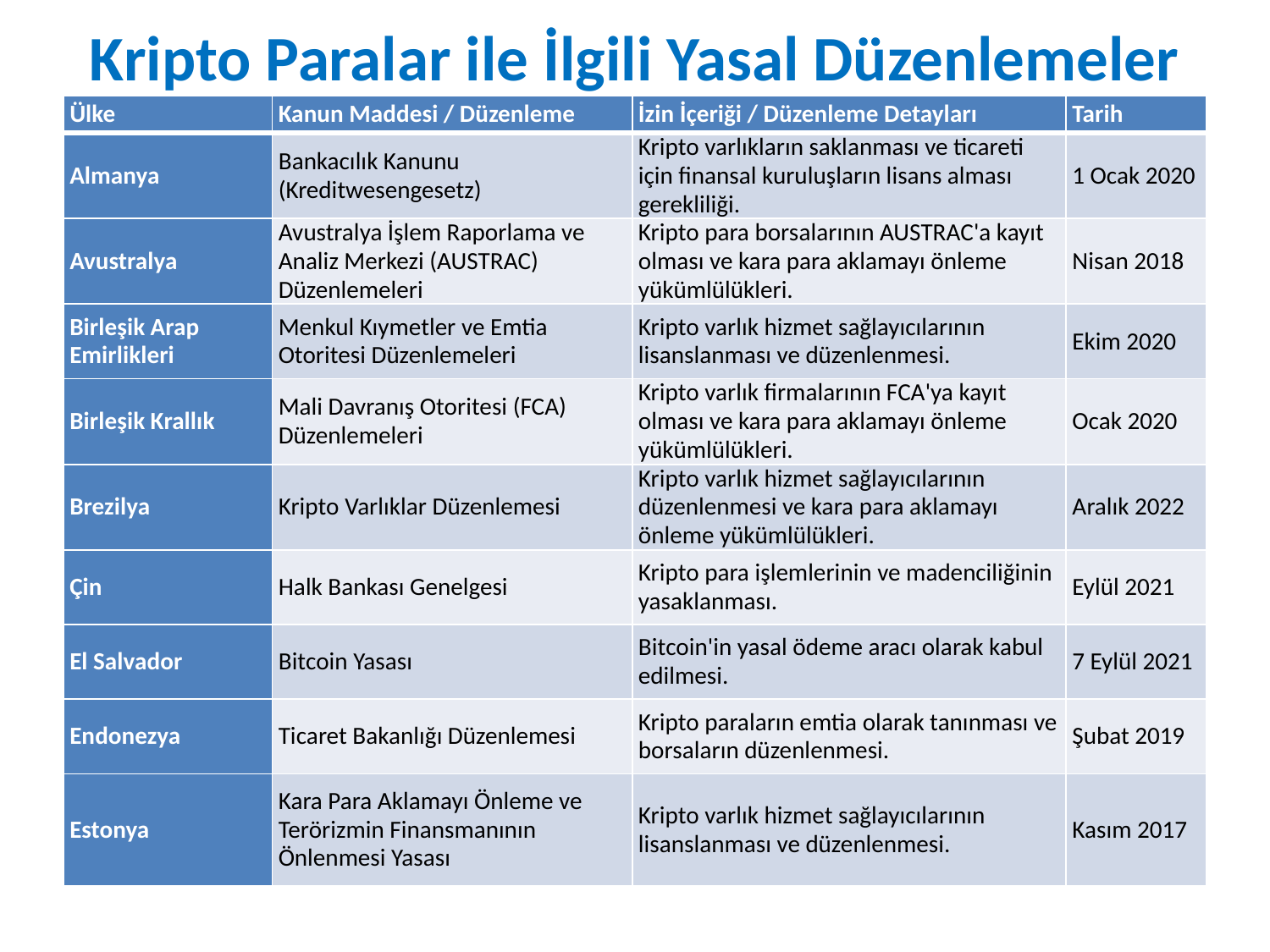

# Kripto Paralar ile İlgili Yasal Düzenlemeler
| Ülke | Kanun Maddesi / Düzenleme | İzin İçeriği / Düzenleme Detayları | Tarih |
| --- | --- | --- | --- |
| Almanya | Bankacılık Kanunu (Kreditwesengesetz) | Kripto varlıkların saklanması ve ticareti için finansal kuruluşların lisans alması gerekliliği. | 1 Ocak 2020 |
| Avustralya | Avustralya İşlem Raporlama ve Analiz Merkezi (AUSTRAC) Düzenlemeleri | Kripto para borsalarının AUSTRAC'a kayıt olması ve kara para aklamayı önleme yükümlülükleri. | Nisan 2018 |
| Birleşik Arap Emirlikleri | Menkul Kıymetler ve Emtia Otoritesi Düzenlemeleri | Kripto varlık hizmet sağlayıcılarının lisanslanması ve düzenlenmesi. | Ekim 2020 |
| Birleşik Krallık | Mali Davranış Otoritesi (FCA) Düzenlemeleri | Kripto varlık firmalarının FCA'ya kayıt olması ve kara para aklamayı önleme yükümlülükleri. | Ocak 2020 |
| Brezilya | Kripto Varlıklar Düzenlemesi | Kripto varlık hizmet sağlayıcılarının düzenlenmesi ve kara para aklamayı önleme yükümlülükleri. | Aralık 2022 |
| Çin | Halk Bankası Genelgesi | Kripto para işlemlerinin ve madenciliğinin yasaklanması. | Eylül 2021 |
| El Salvador | Bitcoin Yasası | Bitcoin'in yasal ödeme aracı olarak kabul edilmesi. | 7 Eylül 2021 |
| Endonezya | Ticaret Bakanlığı Düzenlemesi | Kripto paraların emtia olarak tanınması ve borsaların düzenlenmesi. | Şubat 2019 |
| Estonya | Kara Para Aklamayı Önleme ve Terörizmin Finansmanının Önlenmesi Yasası | Kripto varlık hizmet sağlayıcılarının lisanslanması ve düzenlenmesi. | Kasım 2017 |